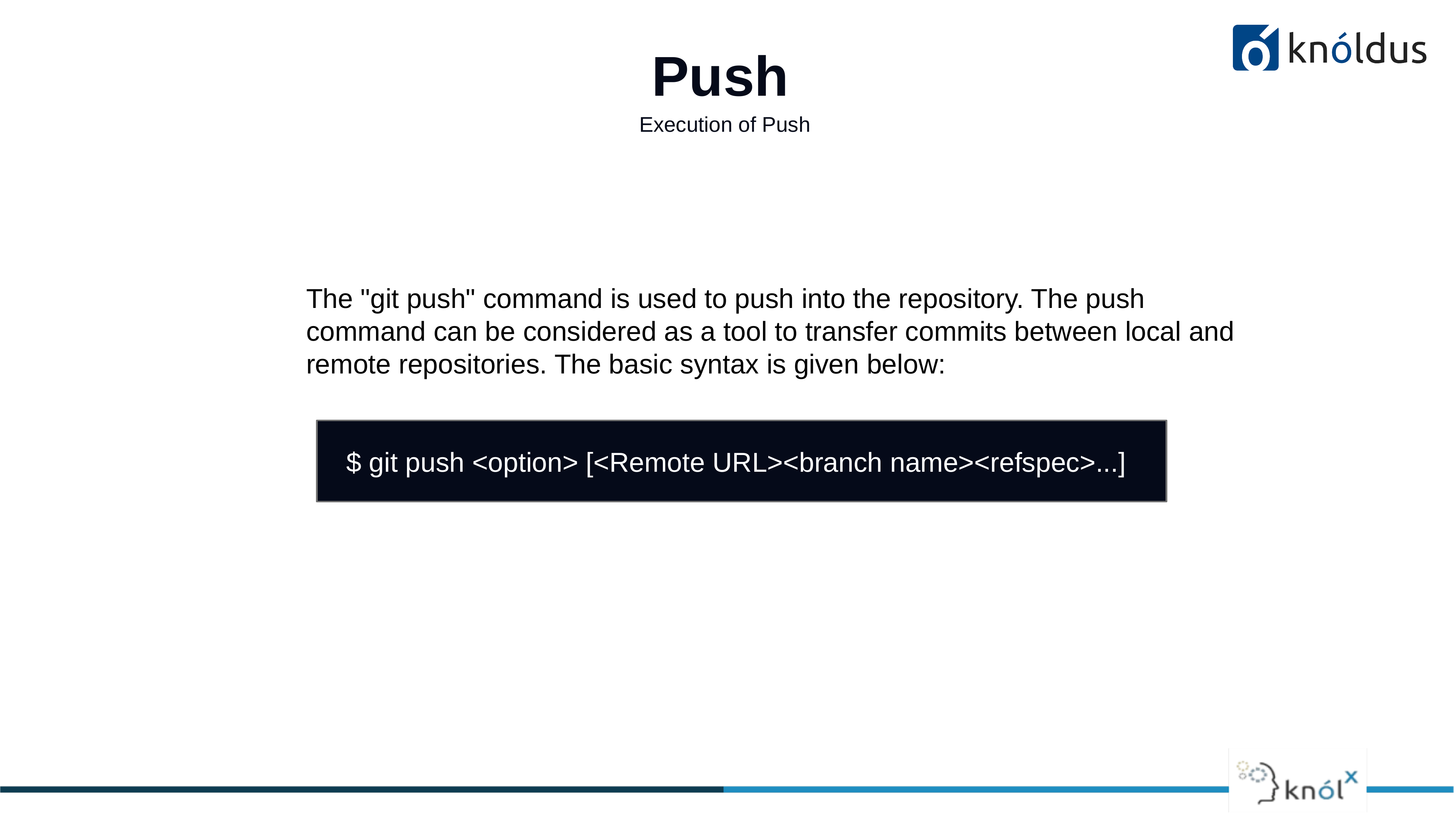

# Push
Execution of Push
The "git push" command is used to push into the repository. The push command can be considered as a tool to transfer commits between local and remote repositories. The basic syntax is given below:

$ git push <option> [<Remote URL><branch name><refspec>...]